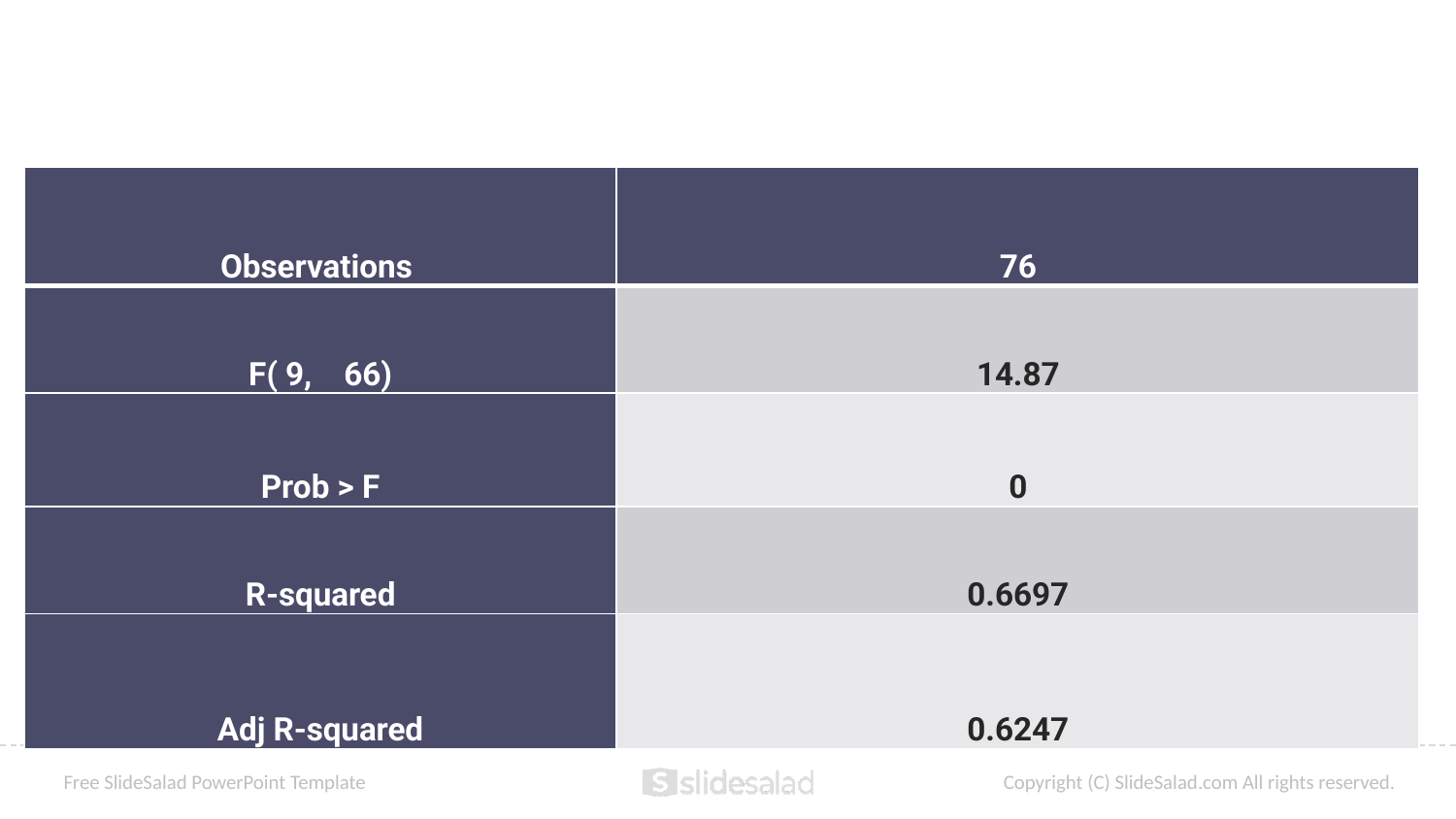

| Observations | 76 |
| --- | --- |
| F( 9, 66) | 14.87 |
| Prob > F | 0 |
| R-squared | 0.6697 |
| Adj R-squared | 0.6247 |